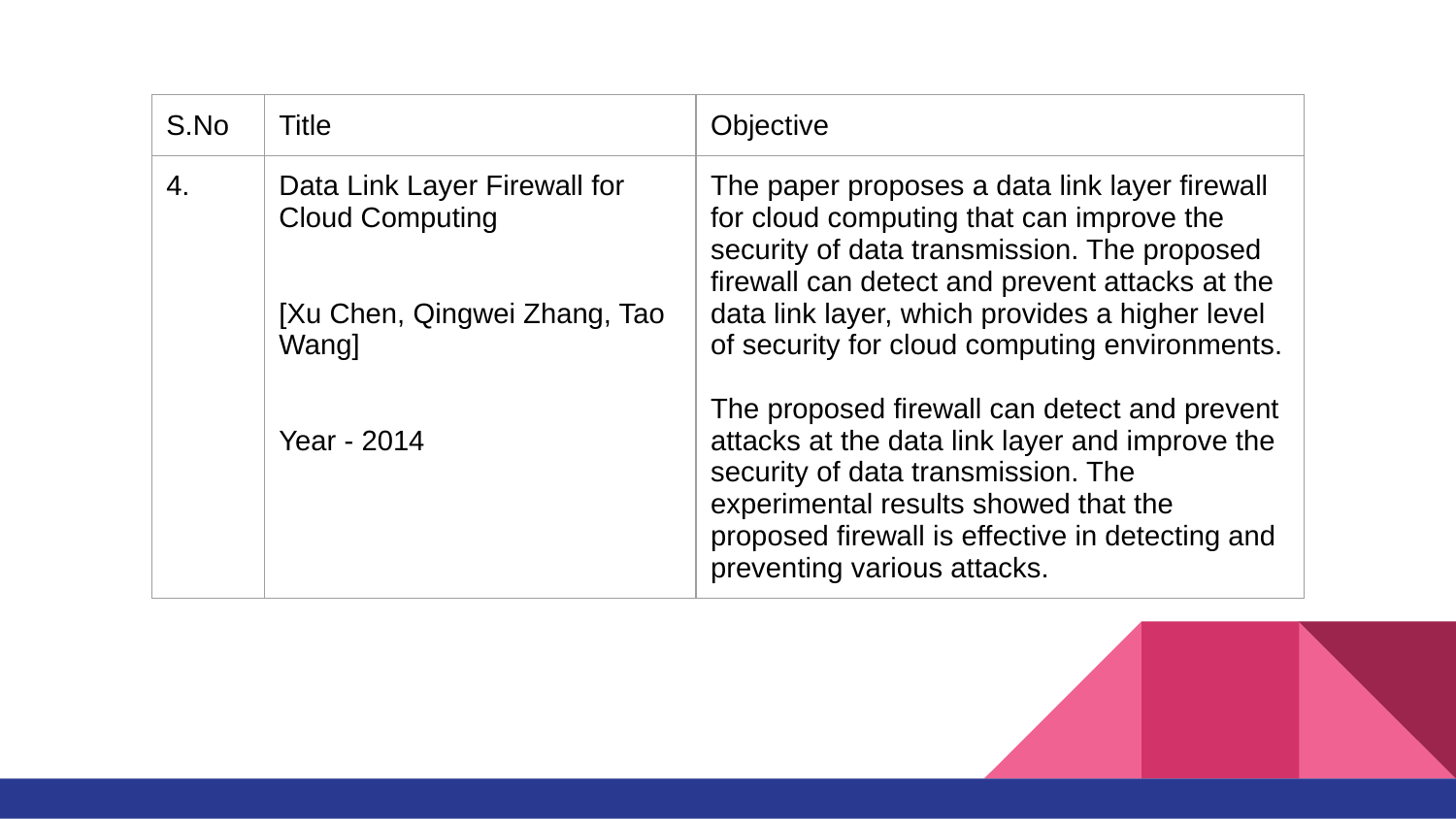

| S.No | Title | Objective |
| --- | --- | --- |
| 4. | Data Link Layer Firewall for Cloud Computing [Xu Chen, Qingwei Zhang, Tao Wang] Year - 2014 | The paper proposes a data link layer firewall for cloud computing that can improve the security of data transmission. The proposed firewall can detect and prevent attacks at the data link layer, which provides a higher level of security for cloud computing environments. The proposed firewall can detect and prevent attacks at the data link layer and improve the security of data transmission. The experimental results showed that the proposed firewall is effective in detecting and preventing various attacks. |